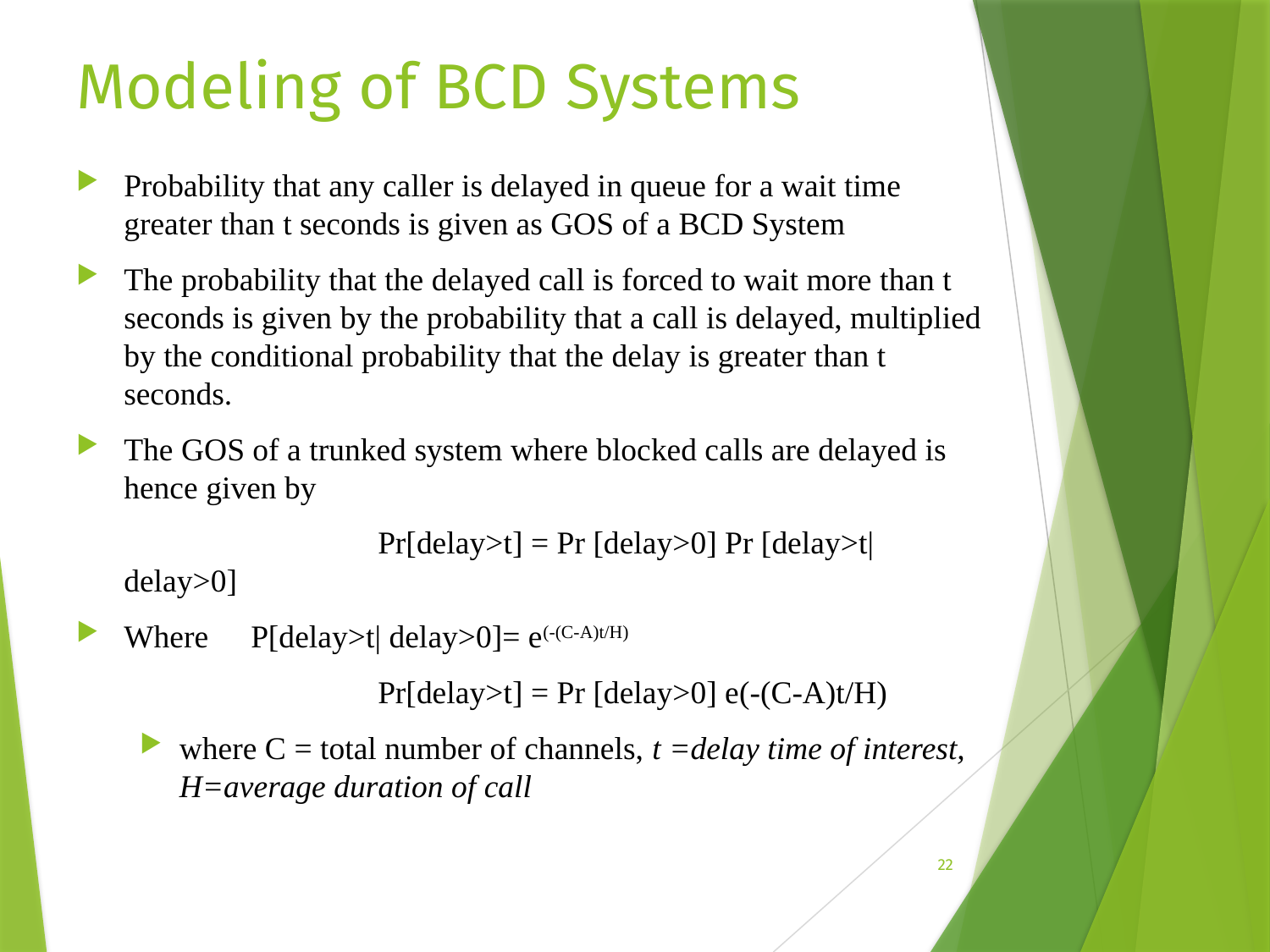

# Modeling of BCD Systems
Probability that any caller is delayed in queue for a wait time greater than t seconds is given as GOS of a BCD System
The probability that the delayed call is forced to wait more than t seconds is given by the probability that a call is delayed, multiplied by the conditional probability that the delay is greater than t seconds.
The GOS of a trunked system where blocked calls are delayed is hence given by
			Pr[delay>t] = Pr [delay>0] Pr [delay>t| delay>0]
Where 	P[delay>t| delay>0]= e(-(C-A)t/H)
			Pr[delay>t] = Pr [delay>0] e(-(C-A)t/H)
where C = total number of channels, t =delay time of interest, H=average duration of call

22